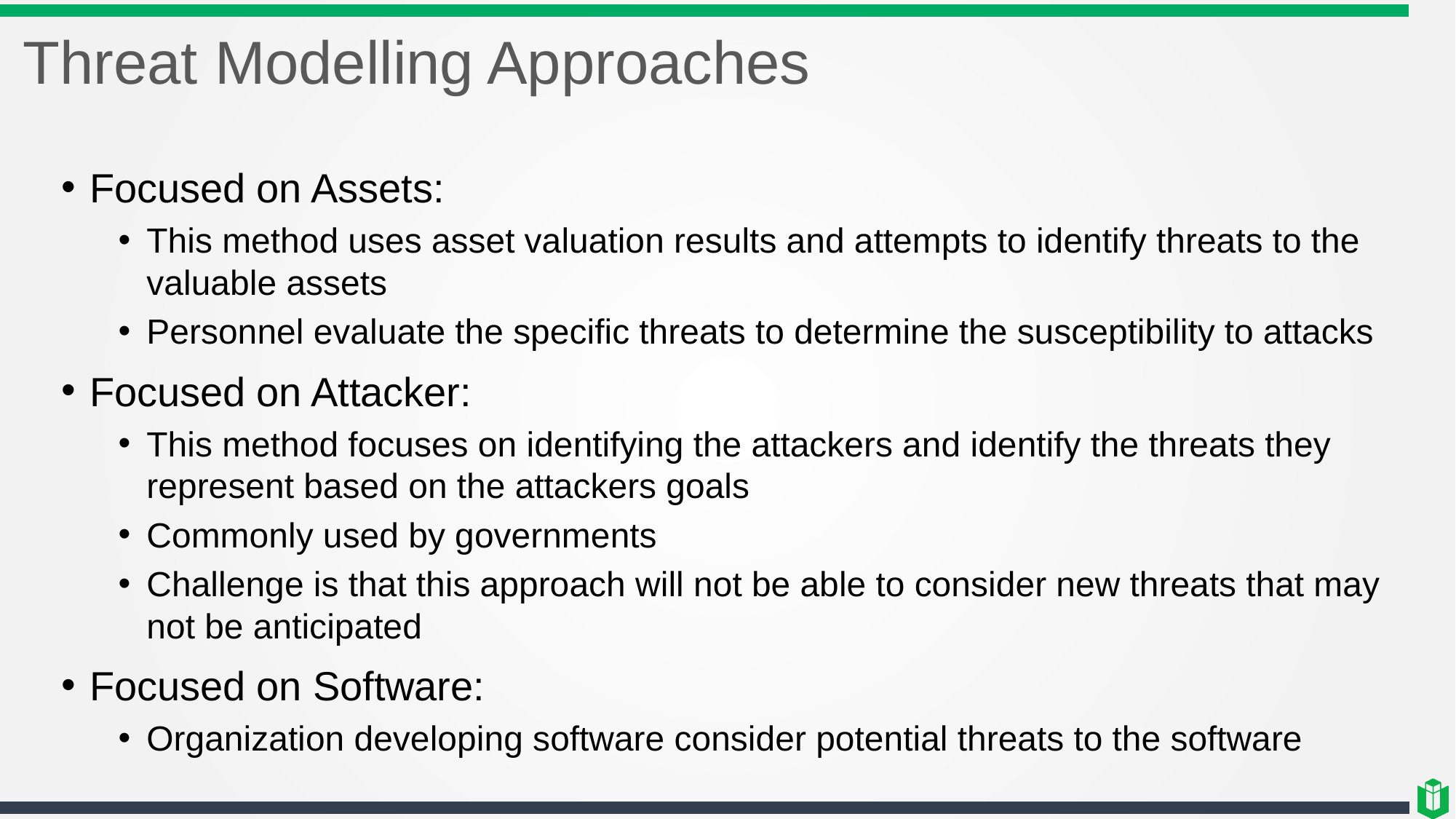

# Threat Modelling Approaches

Focused on Assets:
This method uses asset valuation results and attempts to identify threats to the valuable assets
Personnel evaluate the specific threats to determine the susceptibility to attacks
Focused on Attacker:
This method focuses on identifying the attackers and identify the threats they represent based on the attackers goals
Commonly used by governments
Challenge is that this approach will not be able to consider new threats that may not be anticipated
Focused on Software:
Organization developing software consider potential threats to the software